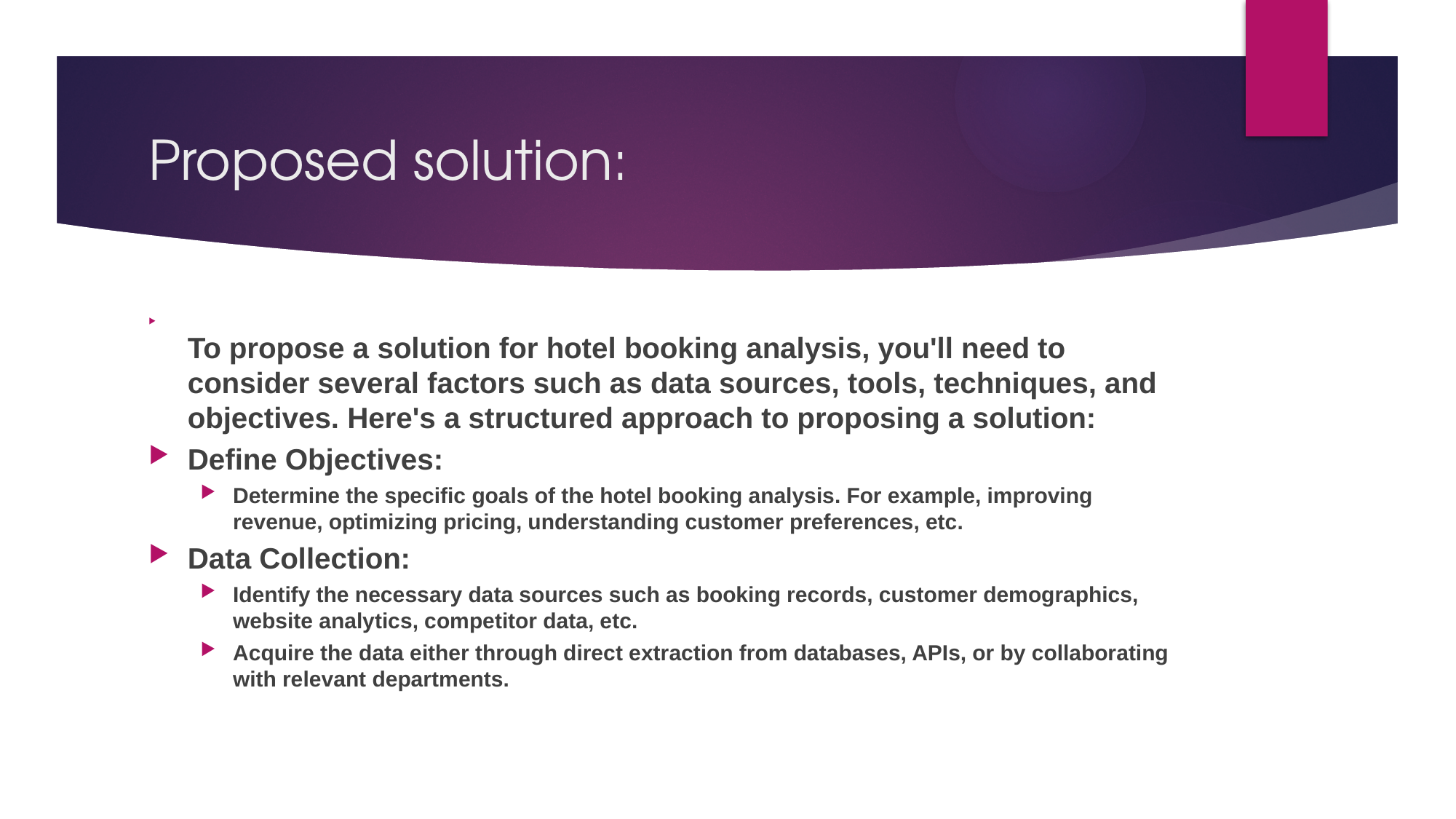

# Proposed solution:
To propose a solution for hotel booking analysis, you'll need to consider several factors such as data sources, tools, techniques, and objectives. Here's a structured approach to proposing a solution:
Define Objectives:
Determine the specific goals of the hotel booking analysis. For example, improving revenue, optimizing pricing, understanding customer preferences, etc.
Data Collection:
Identify the necessary data sources such as booking records, customer demographics, website analytics, competitor data, etc.
Acquire the data either through direct extraction from databases, APIs, or by collaborating with relevant departments.